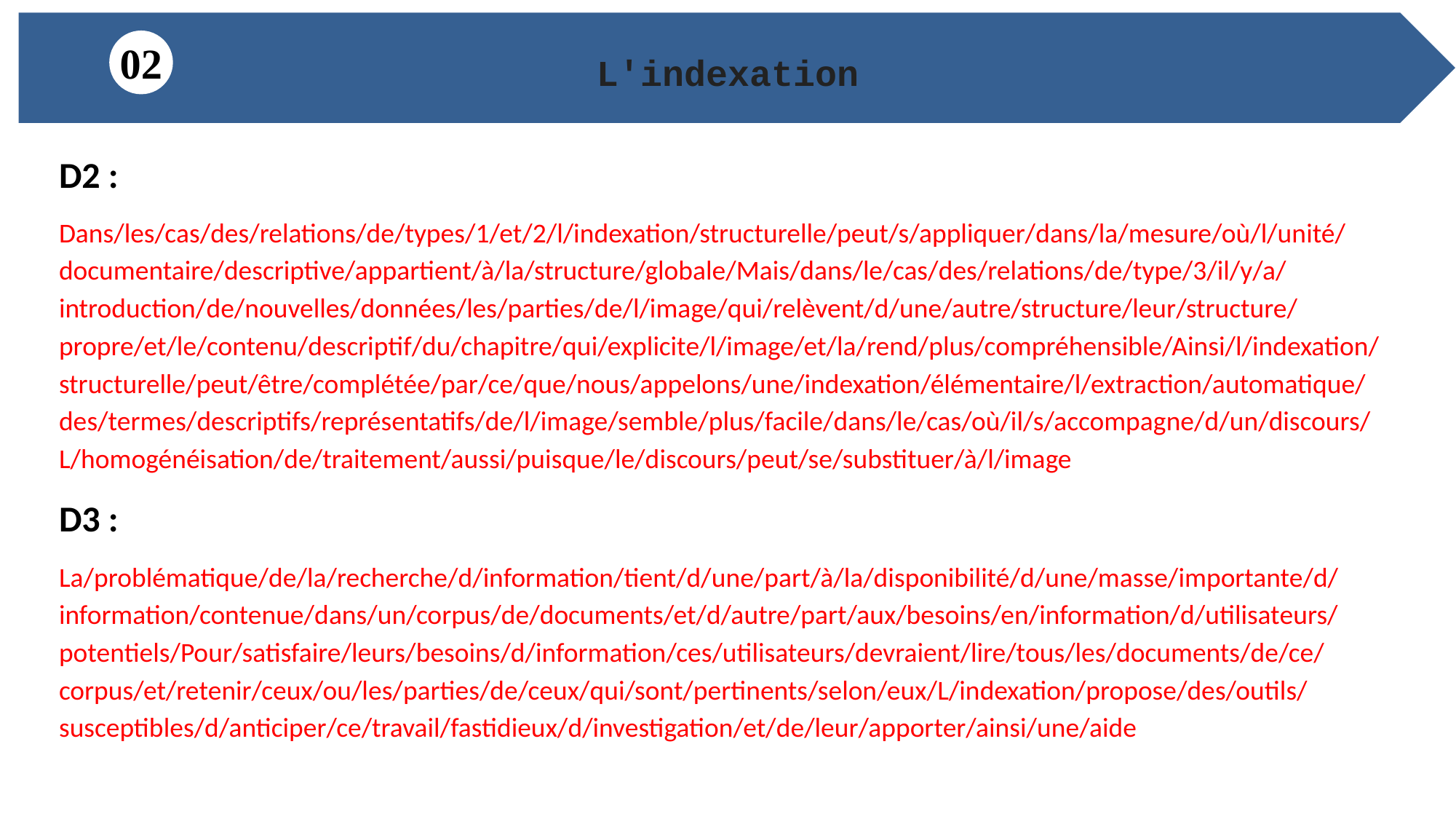

L'indexation

01
02
D2 :
Dans/les/cas/des/relations/de/types/1/et/2/l/indexation/structurelle/peut/s/appliquer/dans/la/mesure/où/l/unité/documentaire/descriptive/appartient/à/la/structure/globale/Mais/dans/le/cas/des/relations/de/type/3/il/y/a/introduction/de/nouvelles/données/les/parties/de/l/image/qui/relèvent/d/une/autre/structure/leur/structure/propre/et/le/contenu/descriptif/du/chapitre/qui/explicite/l/image/et/la/rend/plus/compréhensible/Ainsi/l/indexation/structurelle/peut/être/complétée/par/ce/que/nous/appelons/une/indexation/élémentaire/l/extraction/automatique/des/termes/descriptifs/représentatifs/de/l/image/semble/plus/facile/dans/le/cas/où/il/s/accompagne/d/un/discours/L/homogénéisation/de/traitement/aussi/puisque/le/discours/peut/se/substituer/à/l/image
D3 :
La/problématique/de/la/recherche/d/information/tient/d/une/part/à/la/disponibilité/d/une/masse/importante/d/information/contenue/dans/un/corpus/de/documents/et/d/autre/part/aux/besoins/en/information/d/utilisateurs/potentiels/Pour/satisfaire/leurs/besoins/d/information/ces/utilisateurs/devraient/lire/tous/les/documents/de/ce/corpus/et/retenir/ceux/ou/les/parties/de/ceux/qui/sont/pertinents/selon/eux/L/indexation/propose/des/outils/susceptibles/d/anticiper/ce/travail/fastidieux/d/investigation/et/de/leur/apporter/ainsi/une/aide